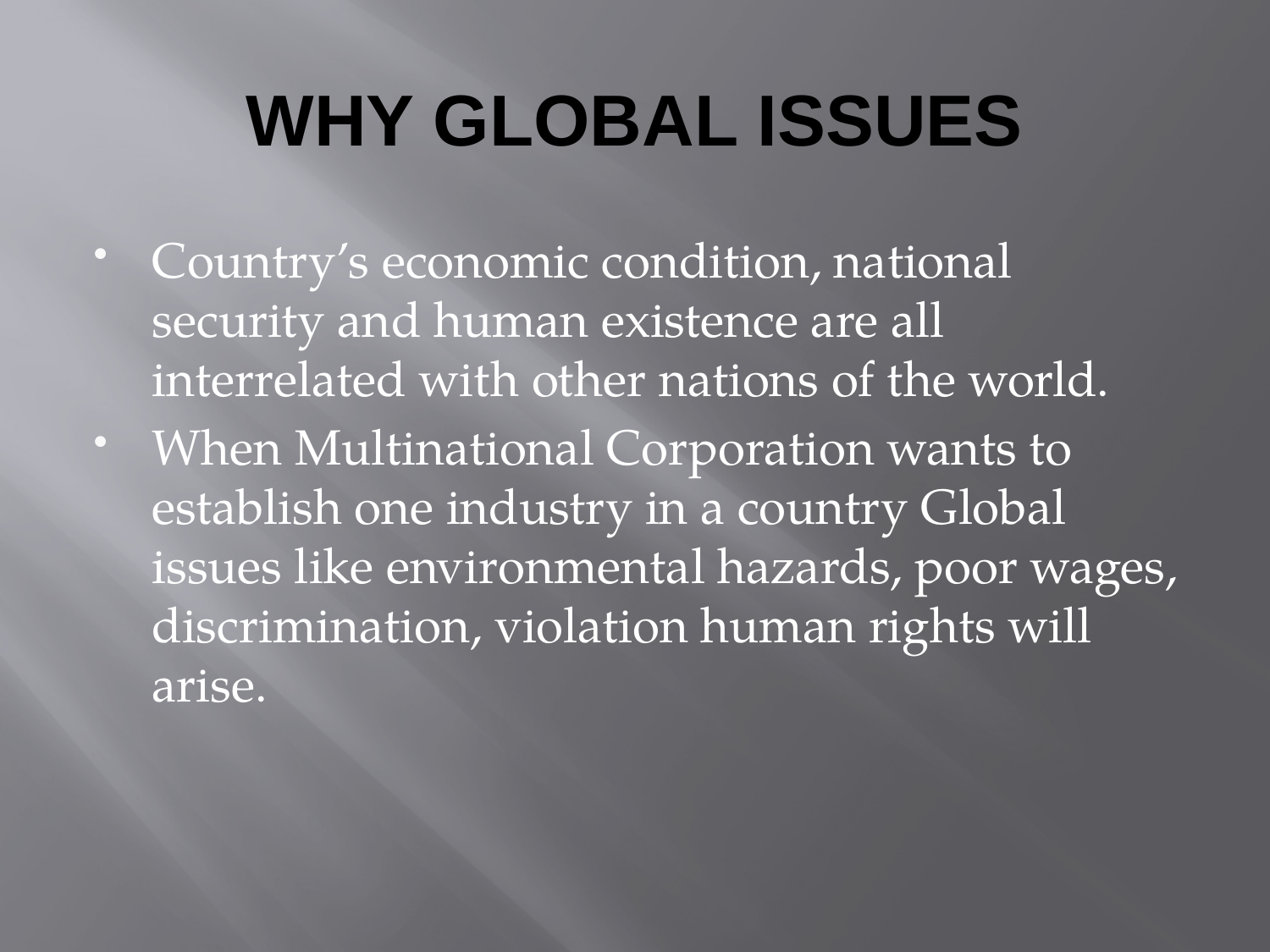

# WHY GLOBAL ISSUES
Country’s economic condition, national security and human existence are all interrelated with other nations of the world.
When Multinational Corporation wants to establish one industry in a country Global issues like environmental hazards, poor wages, discrimination, violation human rights will arise.